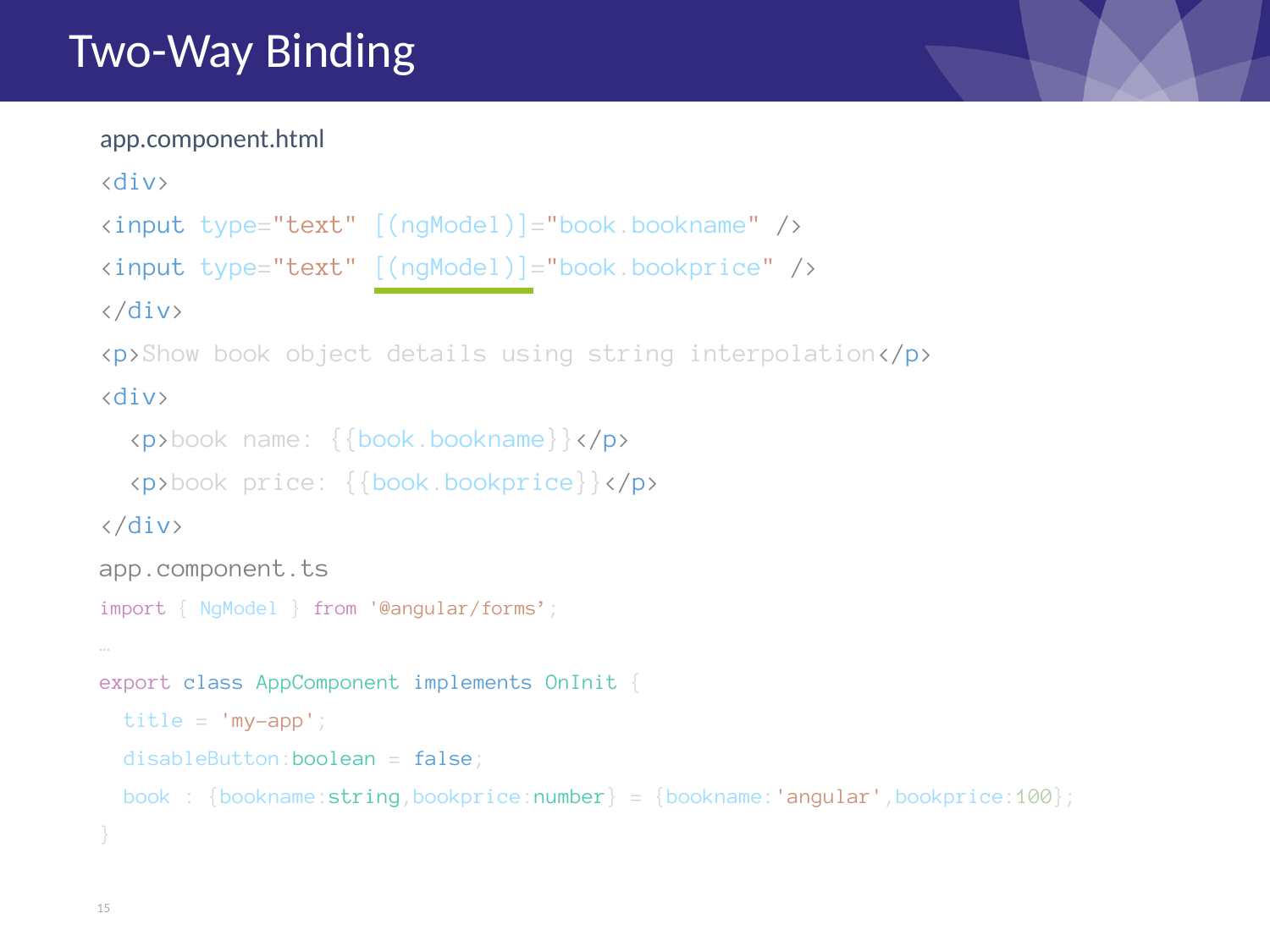

# Two-Way Binding
app.component.html
<div>
<input type="text" [(ngModel)]="book.bookname" />
<input type="text" [(ngModel)]="book.bookprice" />
</div>
<p>Show book object details using string interpolation</p>
<div>
  <p>book name: {{book.bookname}}</p>
  <p>book price: {{book.bookprice}}</p>
</div>
app.component.ts
import { NgModel } from '@angular/forms’;
…
export class AppComponent implements OnInit {
  title = 'my-app';
  disableButton:boolean = false;
  book : {bookname:string,bookprice:number} = {bookname:'angular',bookprice:100};
}